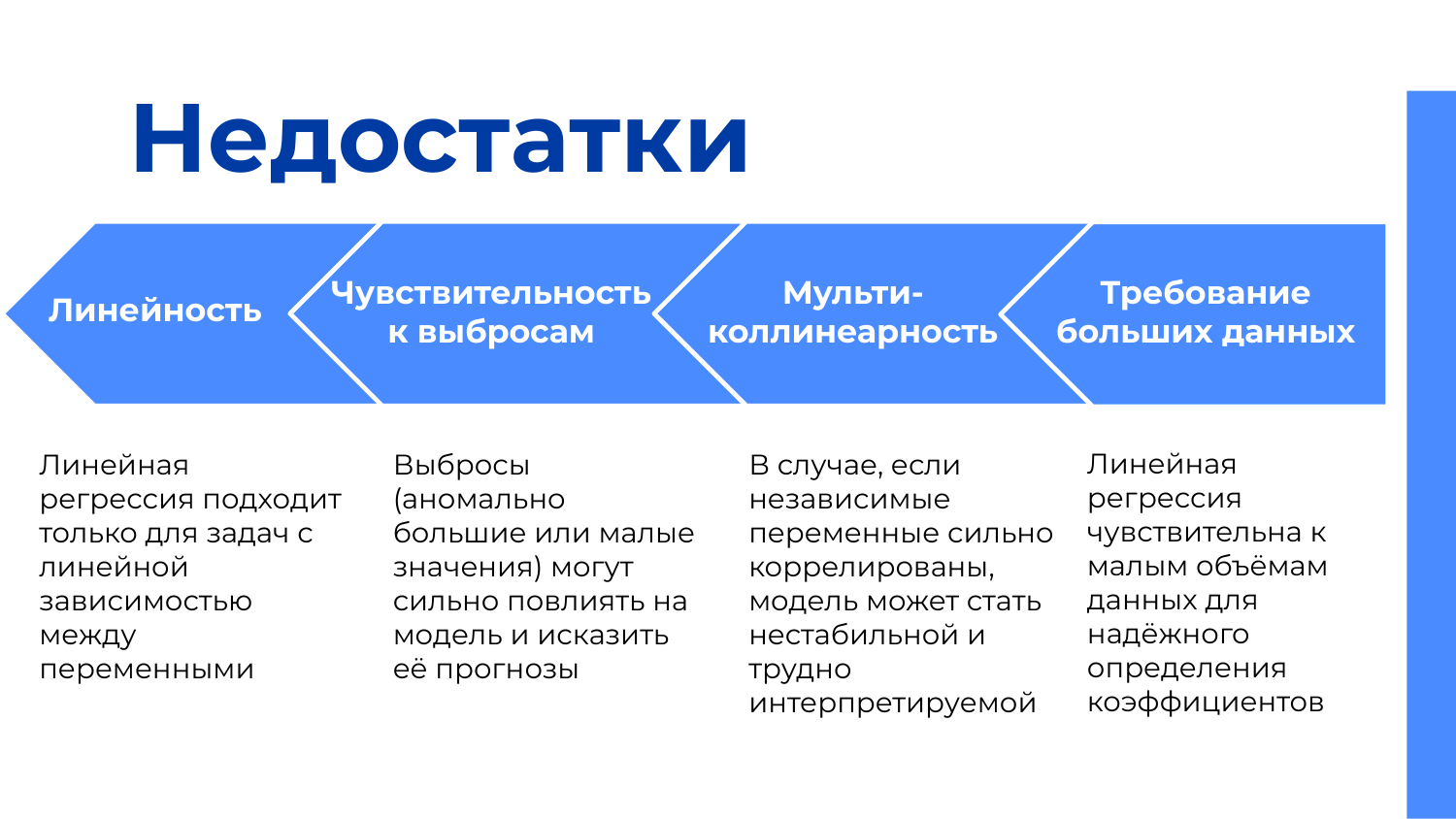

# Недостатки

Чувствительность к выбросам
Мульти-коллинеарность
Требование больших данных
Линейность
Линейная регрессия чувствительна к малым объёмам данных для надёжного определения коэффициентов
Линейная регрессия подходит только для задач с линейной зависимостью между переменными
Выбросы (аномально большие или малые значения) могут сильно повлиять на модель и исказить её прогнозы
В случае, если независимые переменные сильно коррелированы, модель может стать нестабильной и трудно интерпретируемой